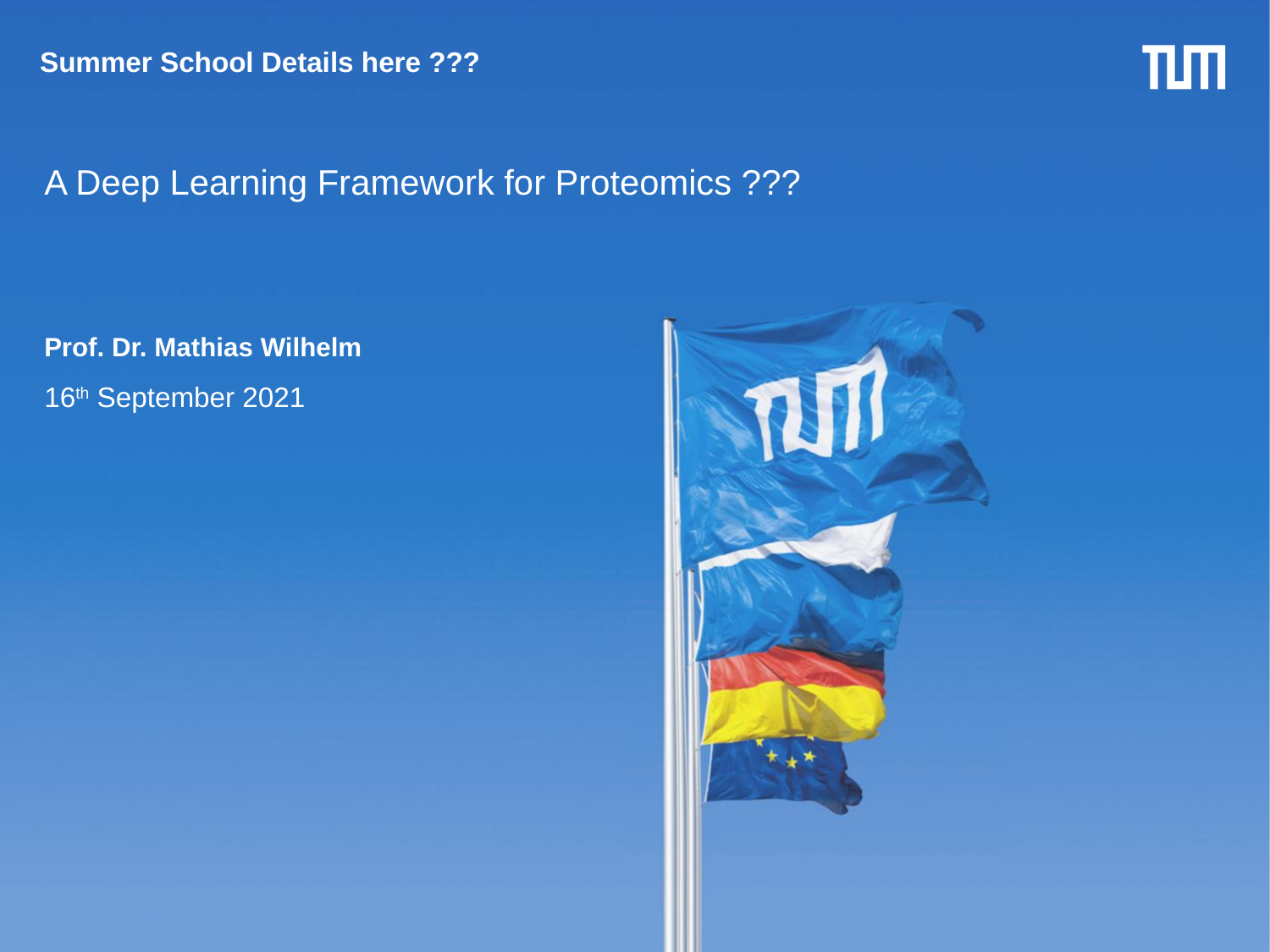

Summer School Details here ???
# A Deep Learning Framework for Proteomics ???
Prof. Dr. Mathias Wilhelm
16th September 2021